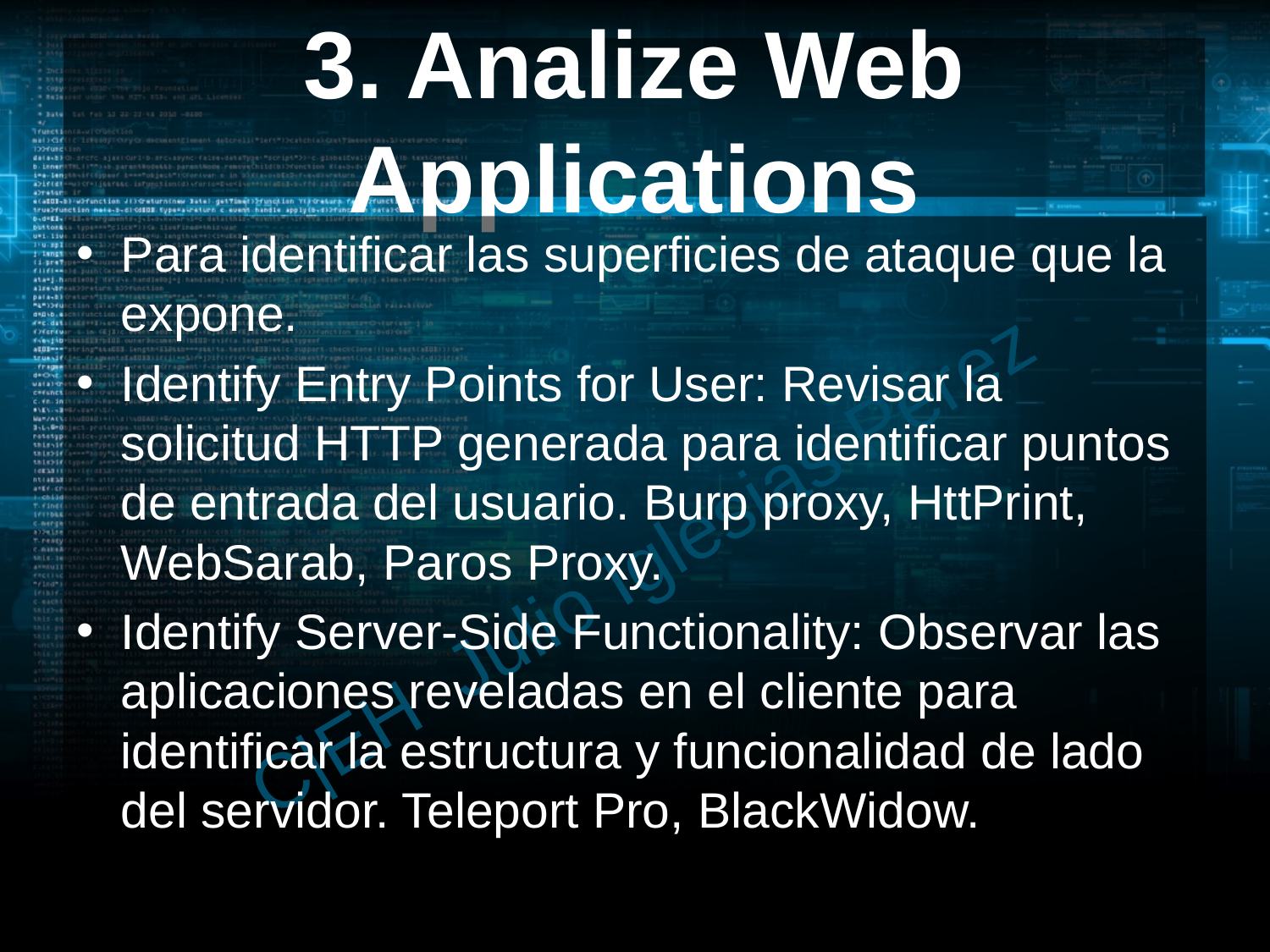

# 3. Analize Web Applications
Para identificar las superficies de ataque que la expone.
Identify Entry Points for User: Revisar la solicitud HTTP generada para identificar puntos de entrada del usuario. Burp proxy, HttPrint, WebSarab, Paros Proxy.
Identify Server-Side Functionality: Observar las aplicaciones reveladas en el cliente para identificar la estructura y funcionalidad de lado del servidor. Teleport Pro, BlackWidow.
C|EH  Julio Iglesias Pérez